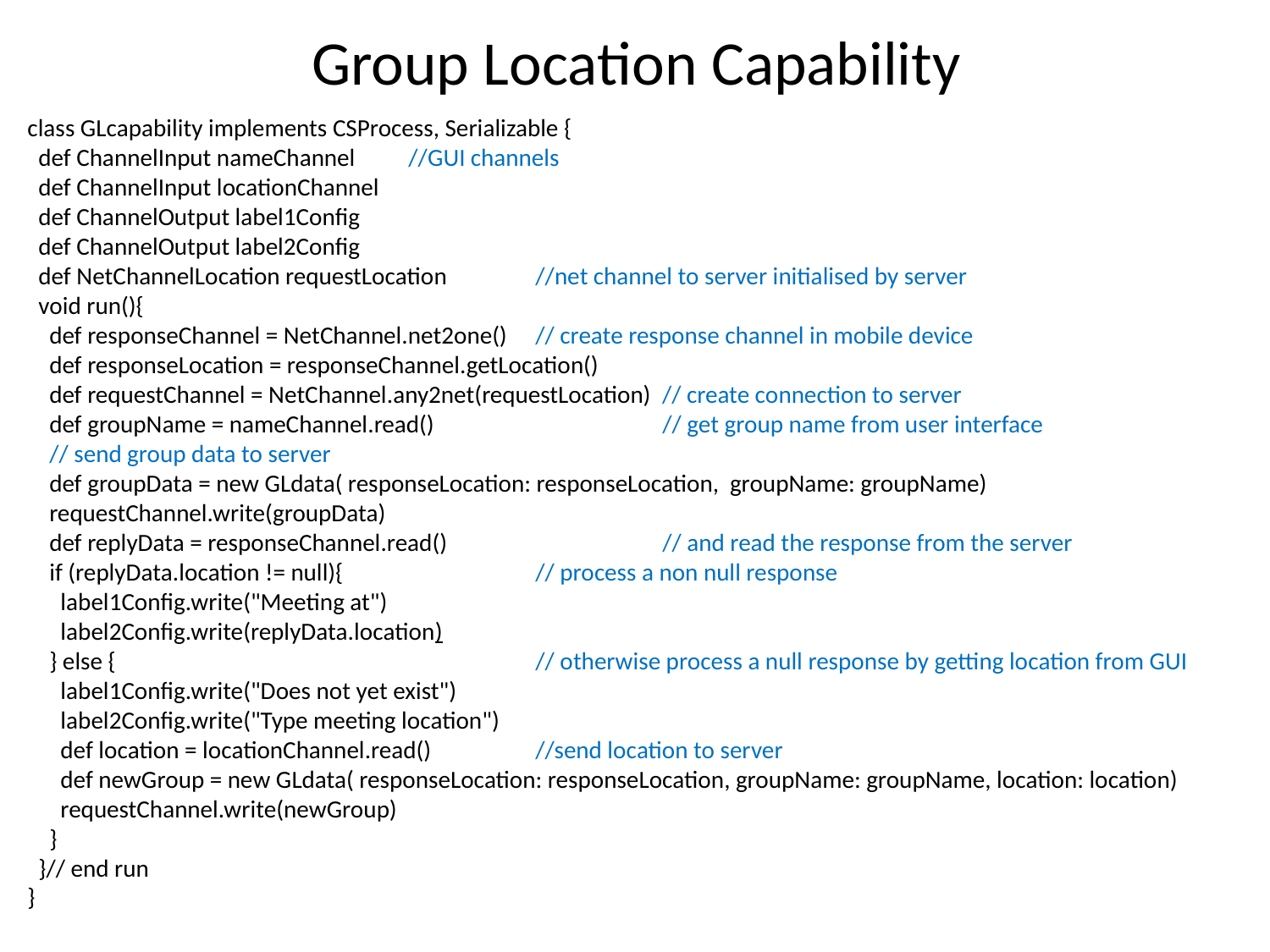

# Group Location Capability
class GLcapability implements CSProcess, Serializable {
  def ChannelInput nameChannel	//GUI channels
  def ChannelInput locationChannel
  def ChannelOutput label1Config
  def ChannelOutput label2Config
  def NetChannelLocation requestLocation	//net channel to server initialised by server
  void run(){
    def responseChannel = NetChannel.net2one()	// create response channel in mobile device
    def responseLocation = responseChannel.getLocation()
    def requestChannel = NetChannel.any2net(requestLocation)  // create connection to server
    def groupName = nameChannel.read()		// get group name from user interface
    // send group data to server
    def groupData = new GLdata( responseLocation: responseLocation,  groupName: groupName)
    requestChannel.write(groupData)
    def replyData = responseChannel.read()    		// and read the response from the server
    if (replyData.location != null){		// process a non null response
      label1Config.write("Meeting at")
      label2Config.write(replyData.location)
    } else {				// otherwise process a null response by getting location from GUI
      label1Config.write("Does not yet exist")
      label2Config.write("Type meeting location")
      def location = locationChannel.read()	//send location to server
      def newGroup = new GLdata( responseLocation: responseLocation, groupName: groupName, location: location)
      requestChannel.write(newGroup)
    }
  }// end run
}